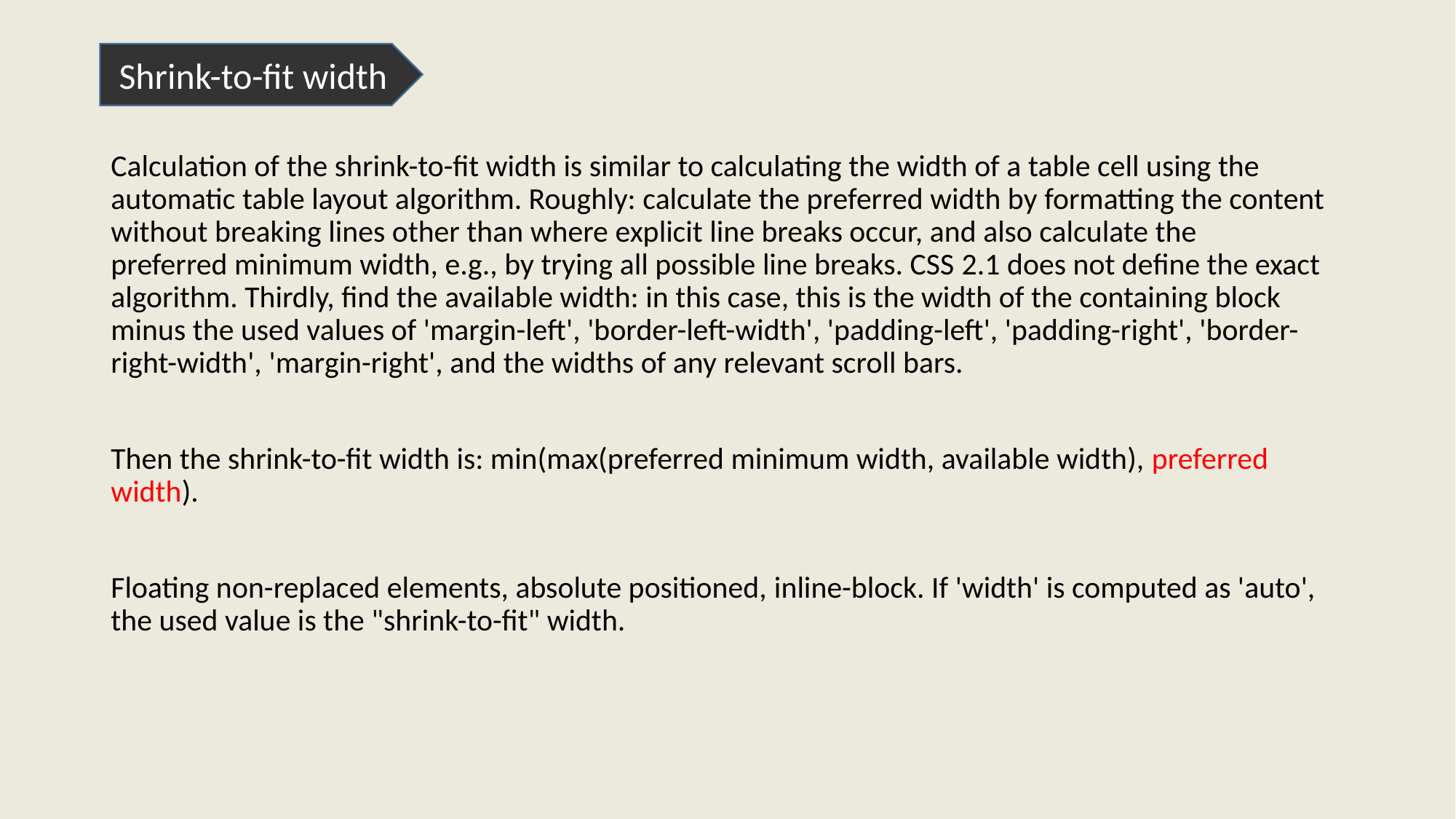

Shrink-to-fit width
Calculation of the shrink-to-fit width is similar to calculating the width of a table cell using the automatic table layout algorithm. Roughly: calculate the preferred width by formatting the content without breaking lines other than where explicit line breaks occur, and also calculate the preferred minimum width, e.g., by trying all possible line breaks. CSS 2.1 does not define the exact algorithm. Thirdly, find the available width: in this case, this is the width of the containing block minus the used values of 'margin-left', 'border-left-width', 'padding-left', 'padding-right', 'border-right-width', 'margin-right', and the widths of any relevant scroll bars.

Then the shrink-to-fit width is: min(max(preferred minimum width, available width), preferred width).

Floating non-replaced elements, absolute positioned, inline-block. If 'width' is computed as 'auto', the used value is the "shrink-to-fit" width.